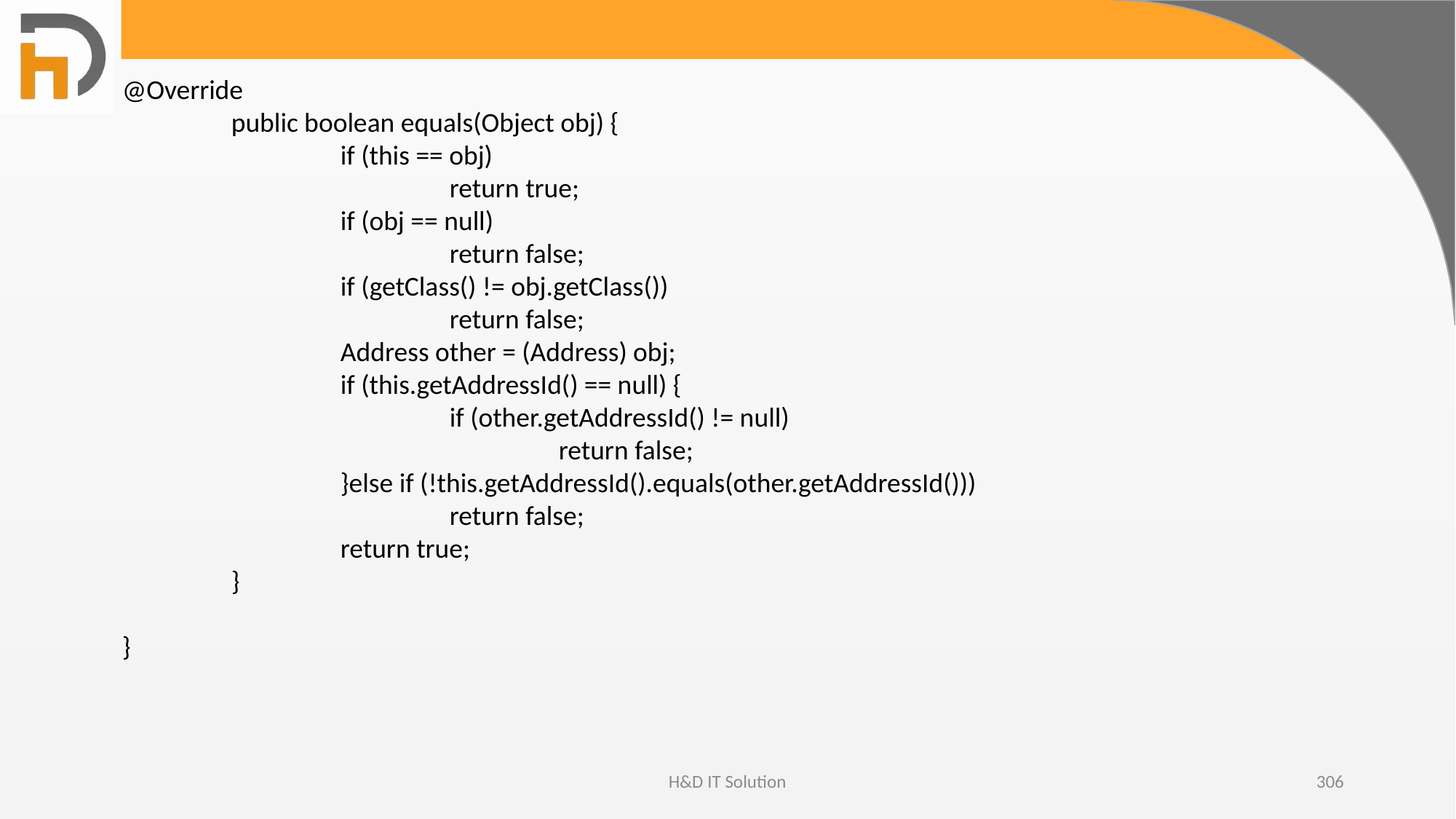

@Override
	public boolean equals(Object obj) {
		if (this == obj)
			return true;
		if (obj == null)
			return false;
		if (getClass() != obj.getClass())
			return false;
		Address other = (Address) obj;
		if (this.getAddressId() == null) {
			if (other.getAddressId() != null)
				return false;
		}else if (!this.getAddressId().equals(other.getAddressId()))
			return false;
		return true;
	}

}
H&D IT Solution
306